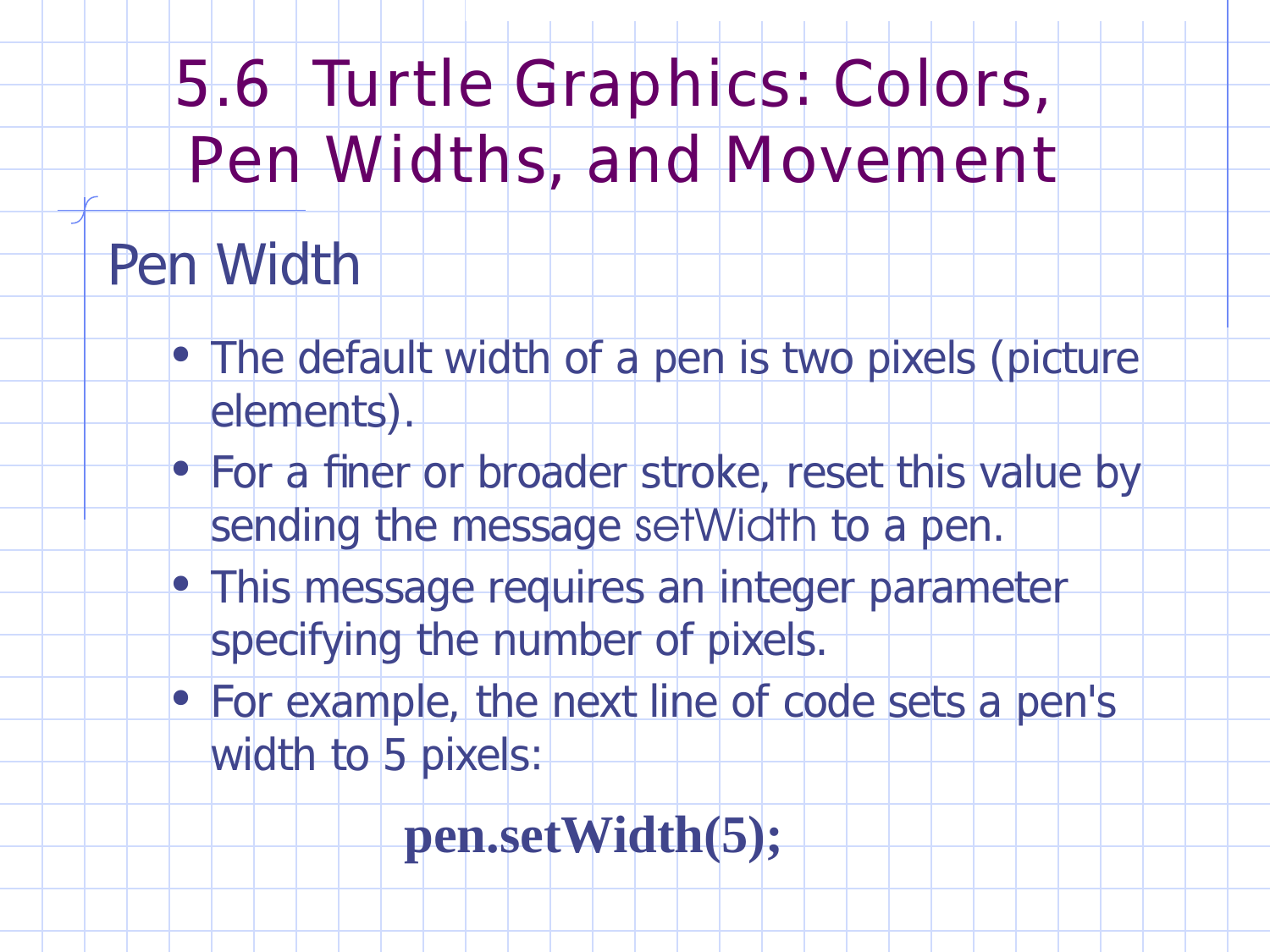

# 5.6  Turtle Graphics: Colors, Pen Widths, and Movement
Pen Width

The default width of a pen is two pixels (picture elements).
For a finer or broader stroke, reset this value by sending the message setWidth to a pen.
This message requires an integer parameter specifying the number of pixels.
For example, the next line of code sets a pen's width to 5 pixels:

pen.setWidth(5);